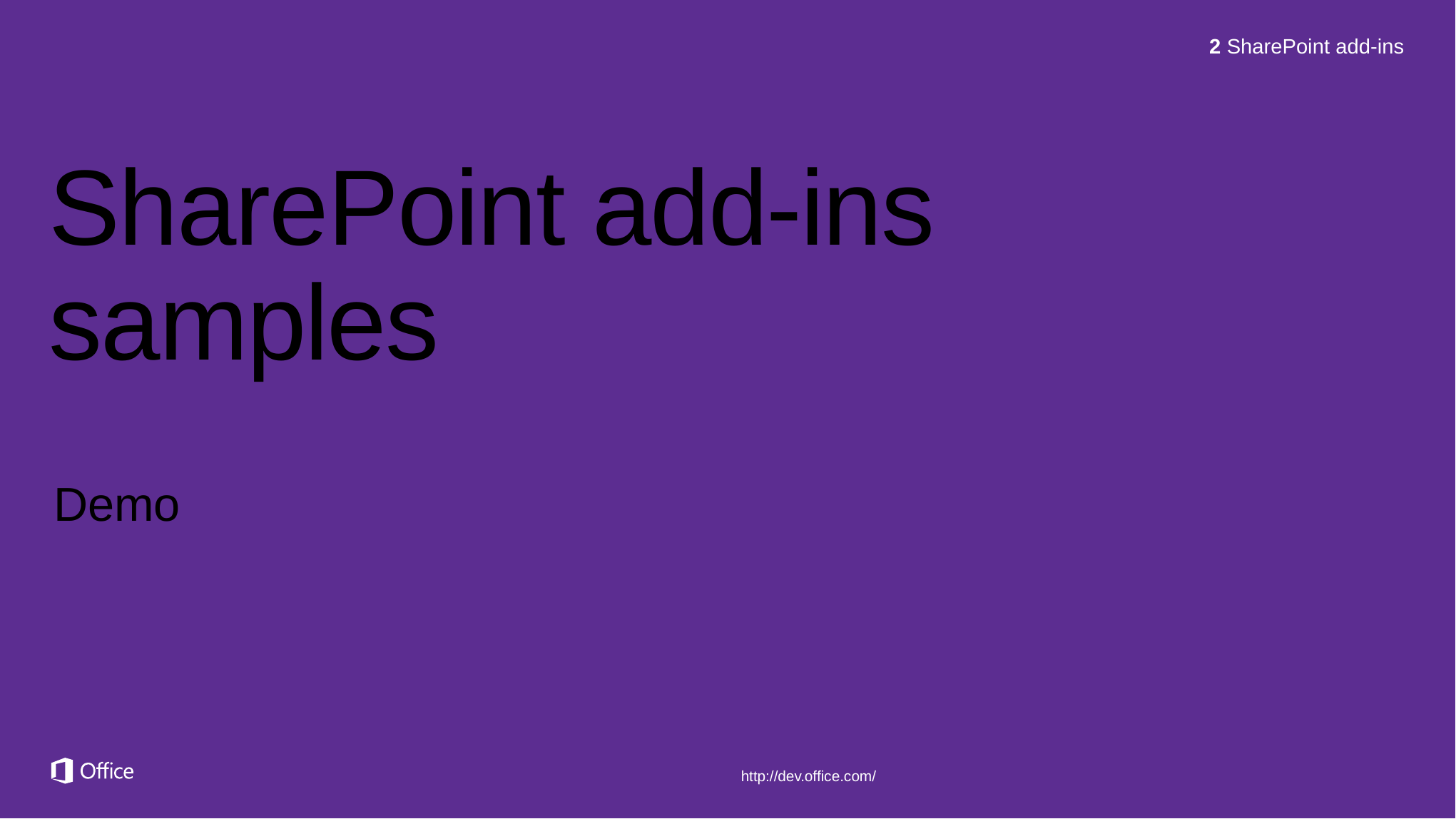

2 SharePoint add-ins

# SharePoint add-ins samples
Demo